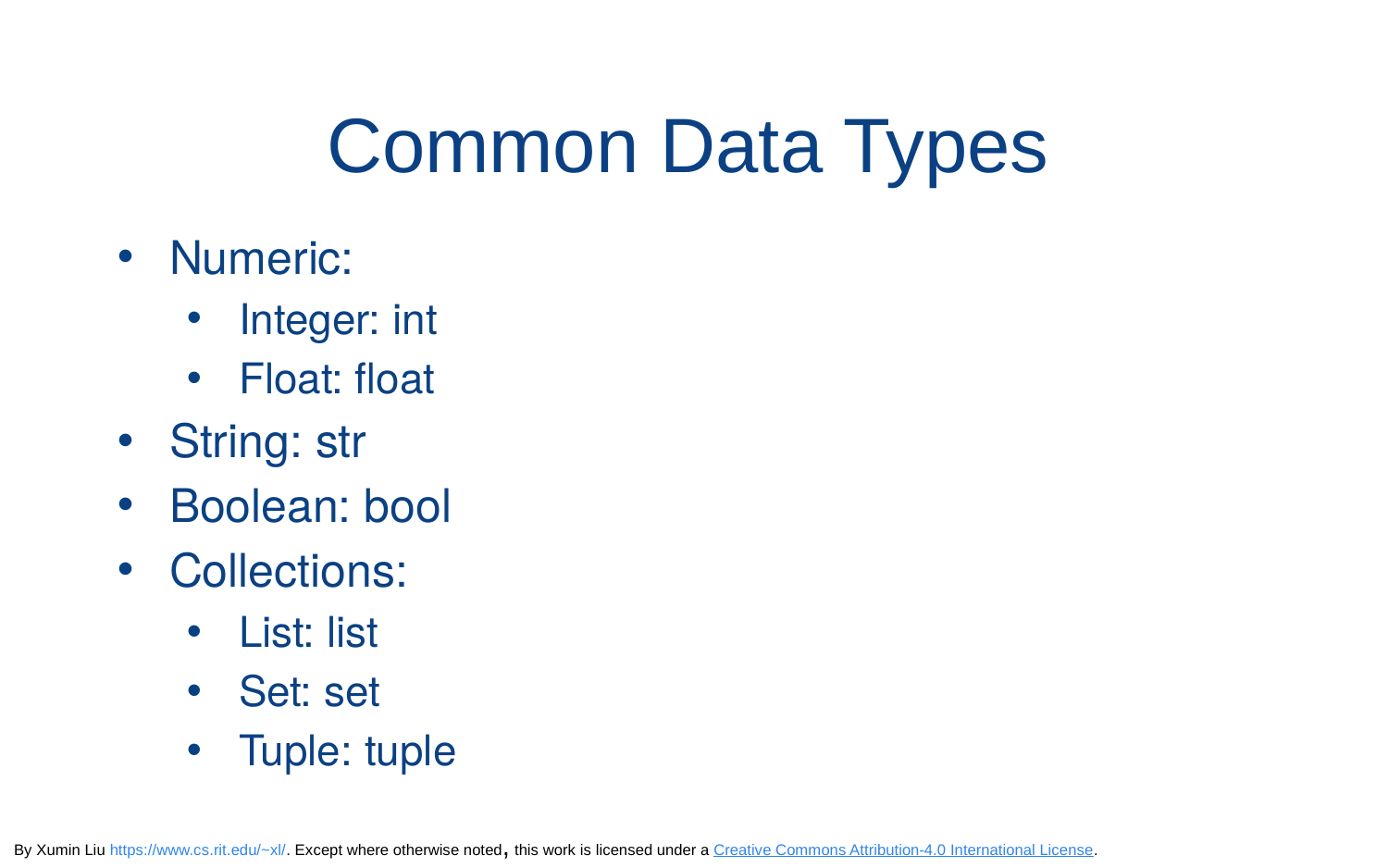

# Common Data Types
Numeric:
Integer: int
Float: float
String: str
Boolean: bool
Collections:
List: list
Set: set
Tuple: tuple